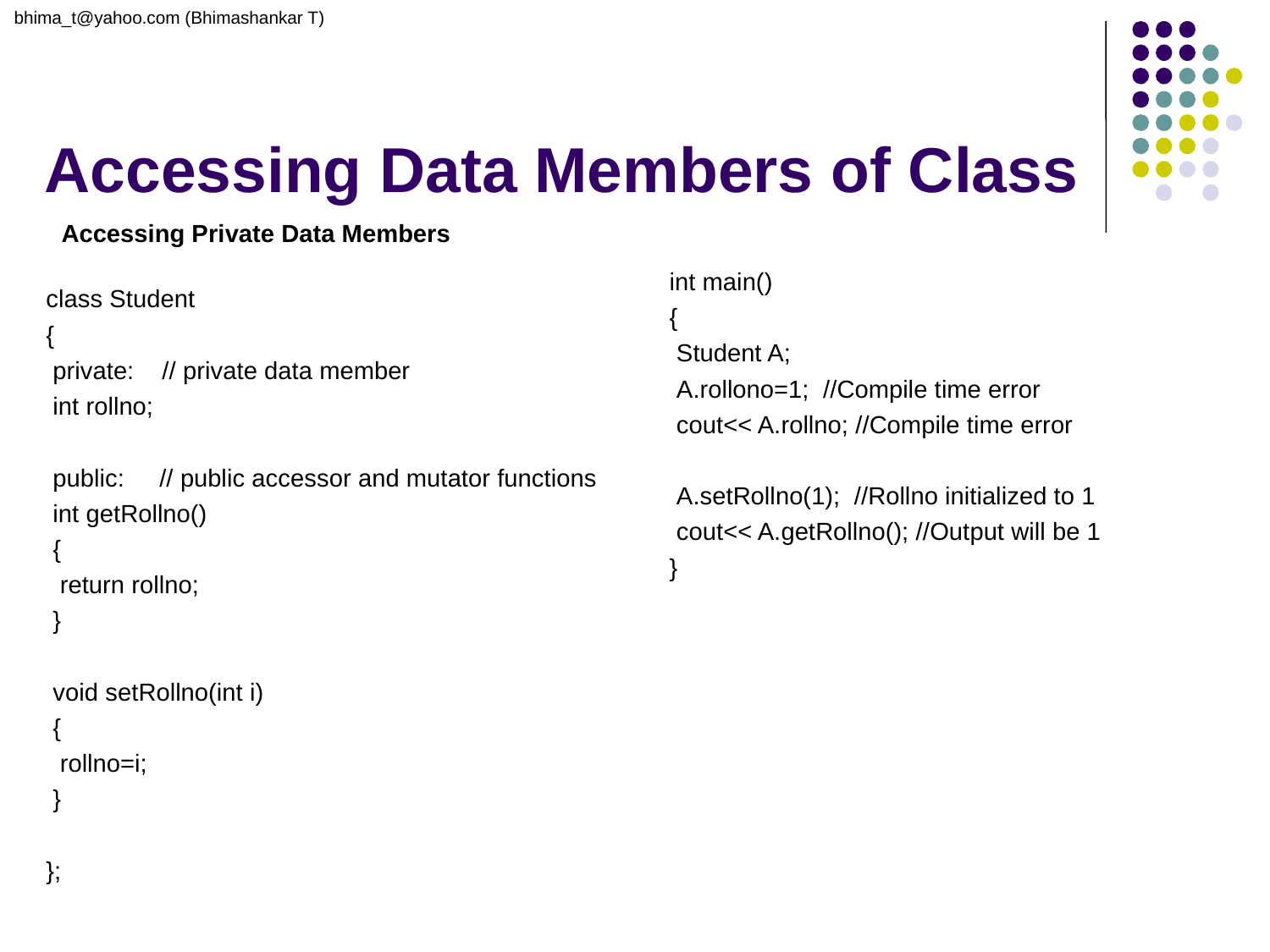

bhima_t@yahoo.com (Bhimashankar T)
# Accessing Data Members of Class
Accessing Private Data Members

int main()
{
 Student A;
 A.rollono=1;  //Compile time error
 cout<< A.rollno; //Compile time error

 A.setRollno(1);  //Rollno initialized to 1
 cout<< A.getRollno(); //Output will be 1
}
class Student
{
 private:    // private data member
 int rollno;

 public:     // public accessor and mutator functions
 int getRollno()
 {
  return rollno;
 }

 void setRollno(int i)
 {
  rollno=i;
 }

};